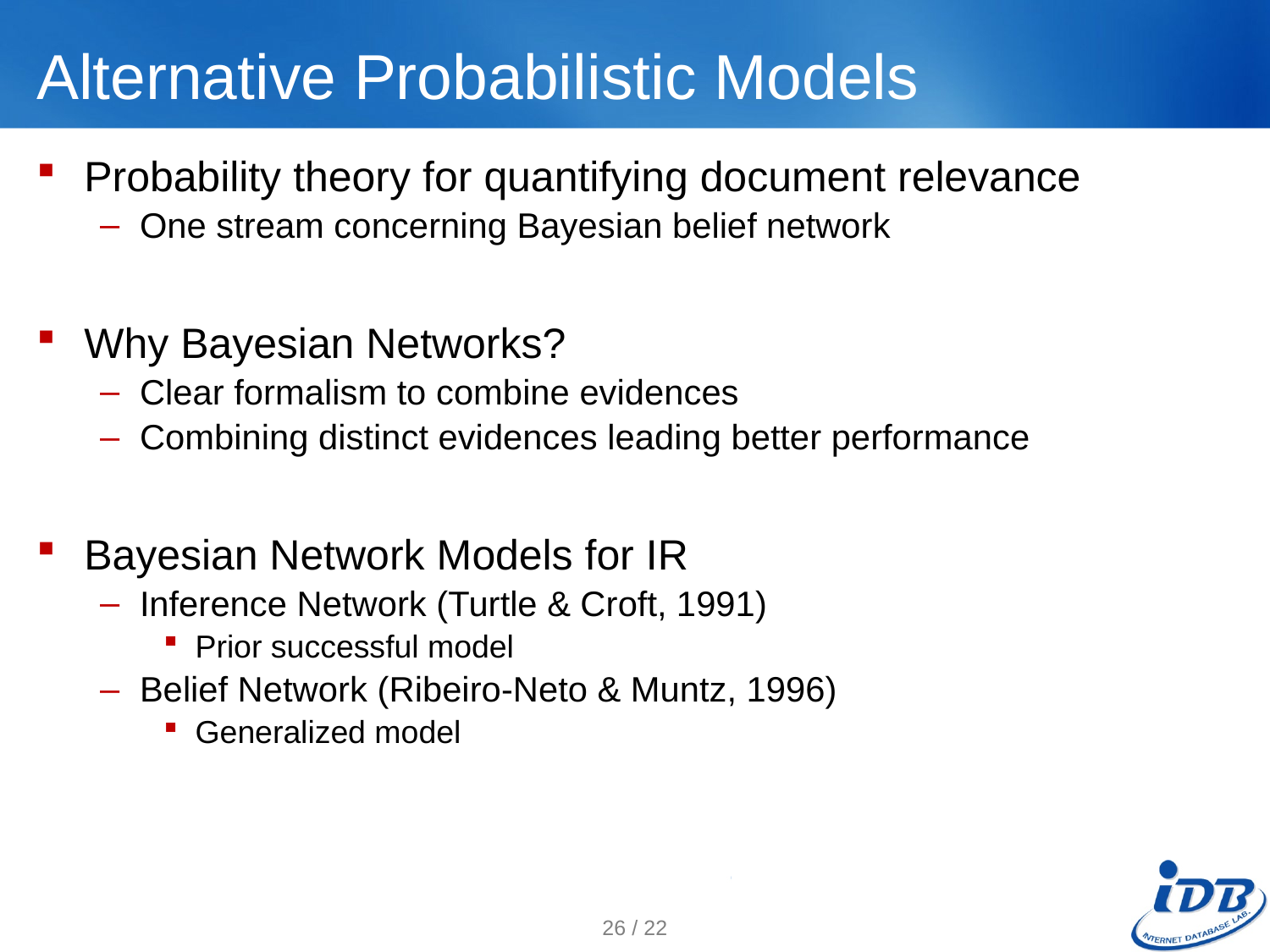

# Alternative Probabilistic Models
Probability theory for quantifying document relevance
One stream concerning Bayesian belief network

Why Bayesian Networks?
Clear formalism to combine evidences
Combining distinct evidences leading better performance

Bayesian Network Models for IR
Inference Network (Turtle & Croft, 1991)
Prior successful model
Belief Network (Ribeiro-Neto & Muntz, 1996)
Generalized model

26 / 22